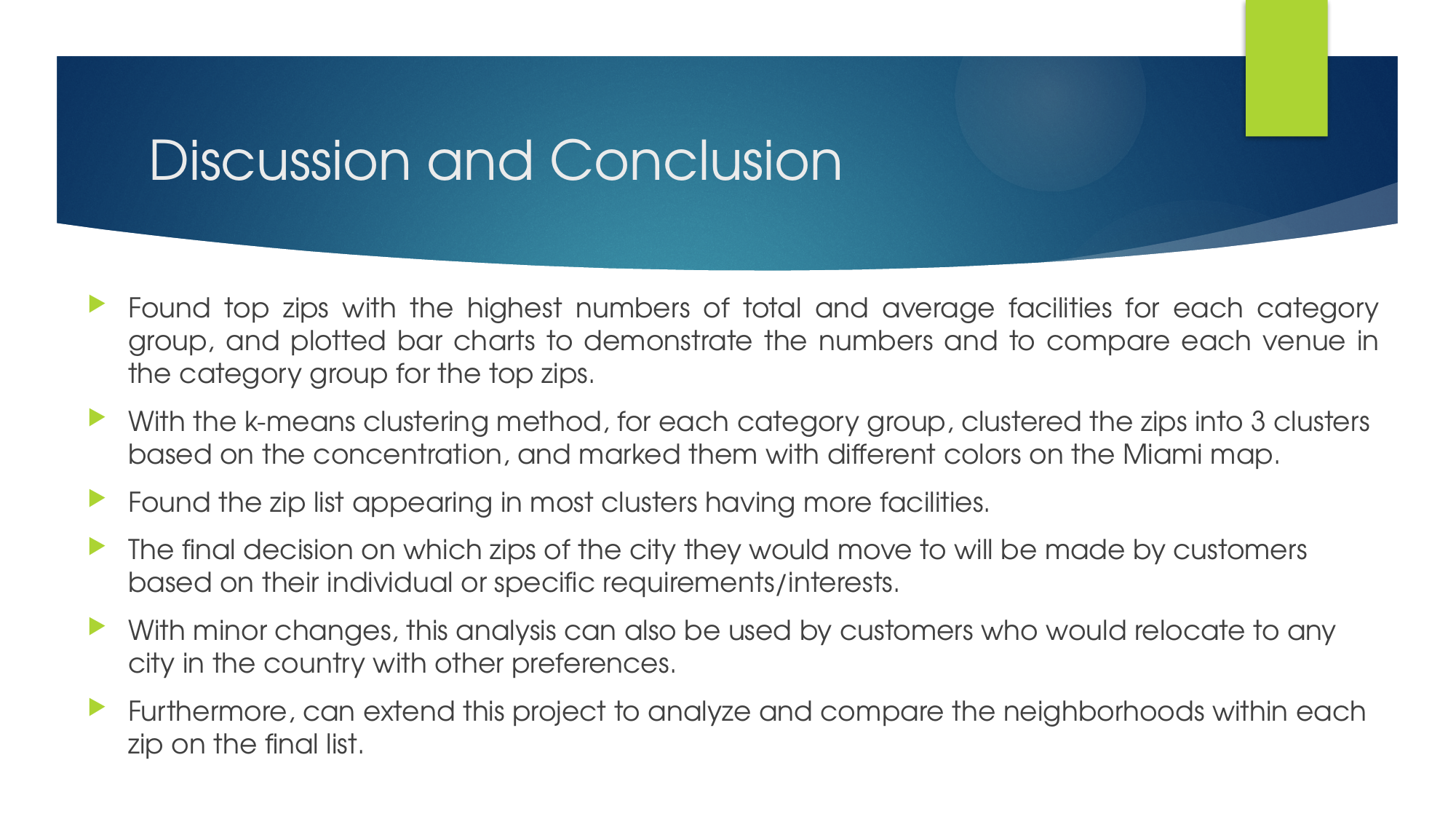

# Discussion and Conclusion
Found top zips with the highest numbers of total and average facilities for each category group, and plotted bar charts to demonstrate the numbers and to compare each venue in the category group for the top zips.
With the k-means clustering method, for each category group, clustered the zips into 3 clusters based on the concentration, and marked them with different colors on the Miami map.
Found the zip list appearing in most clusters having more facilities.
The final decision on which zips of the city they would move to will be made by customers based on their individual or specific requirements/interests.
With minor changes, this analysis can also be used by customers who would relocate to any city in the country with other preferences.
Furthermore, can extend this project to analyze and compare the neighborhoods within each zip on the final list.